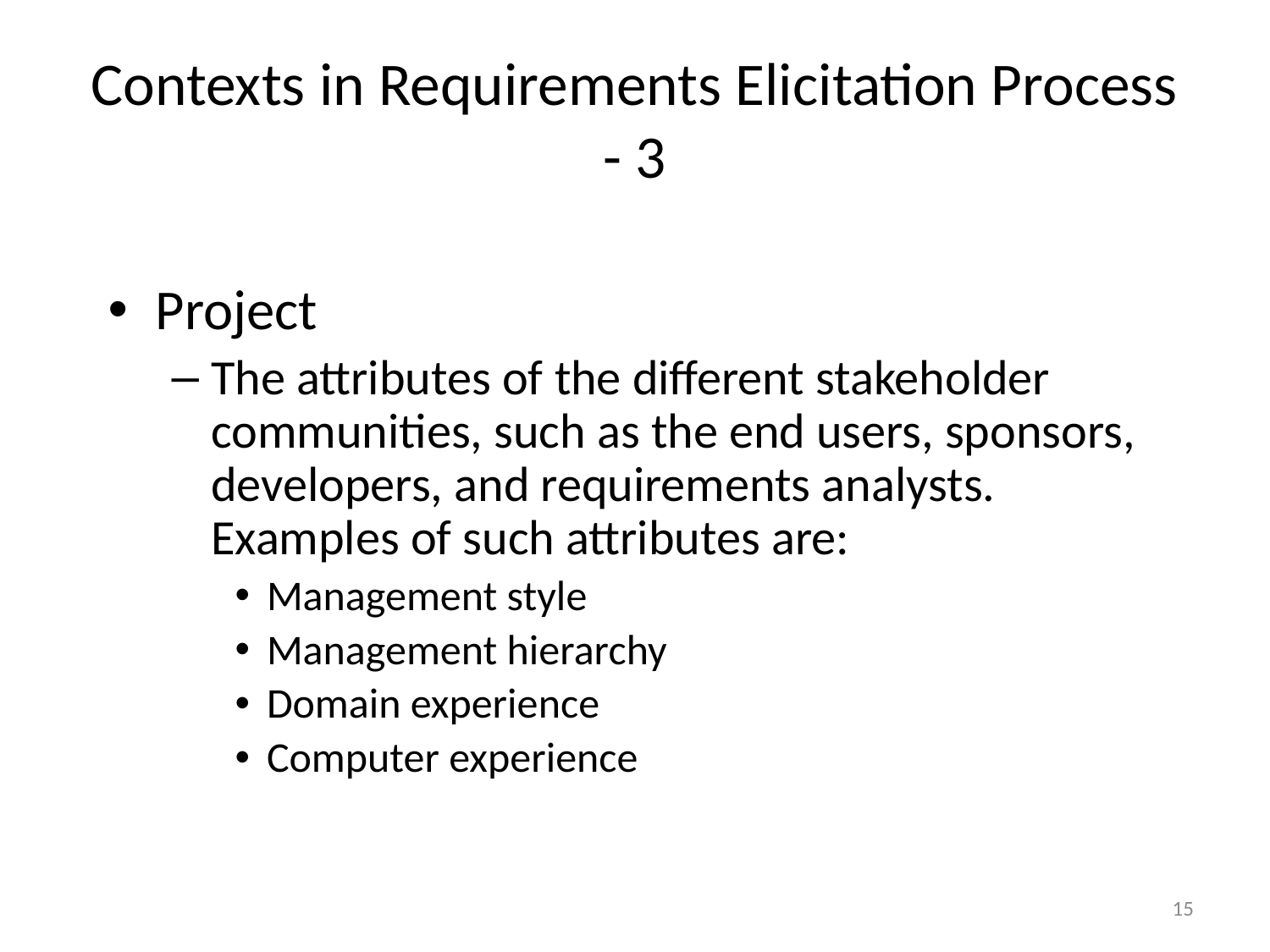

# Contexts in Requirements Elicitation Process - 3
Project
The attributes of the different stakeholder communities, such as the end users, sponsors, developers, and requirements analysts. Examples of such attributes are:
Management style
Management hierarchy
Domain experience
Computer experience
15